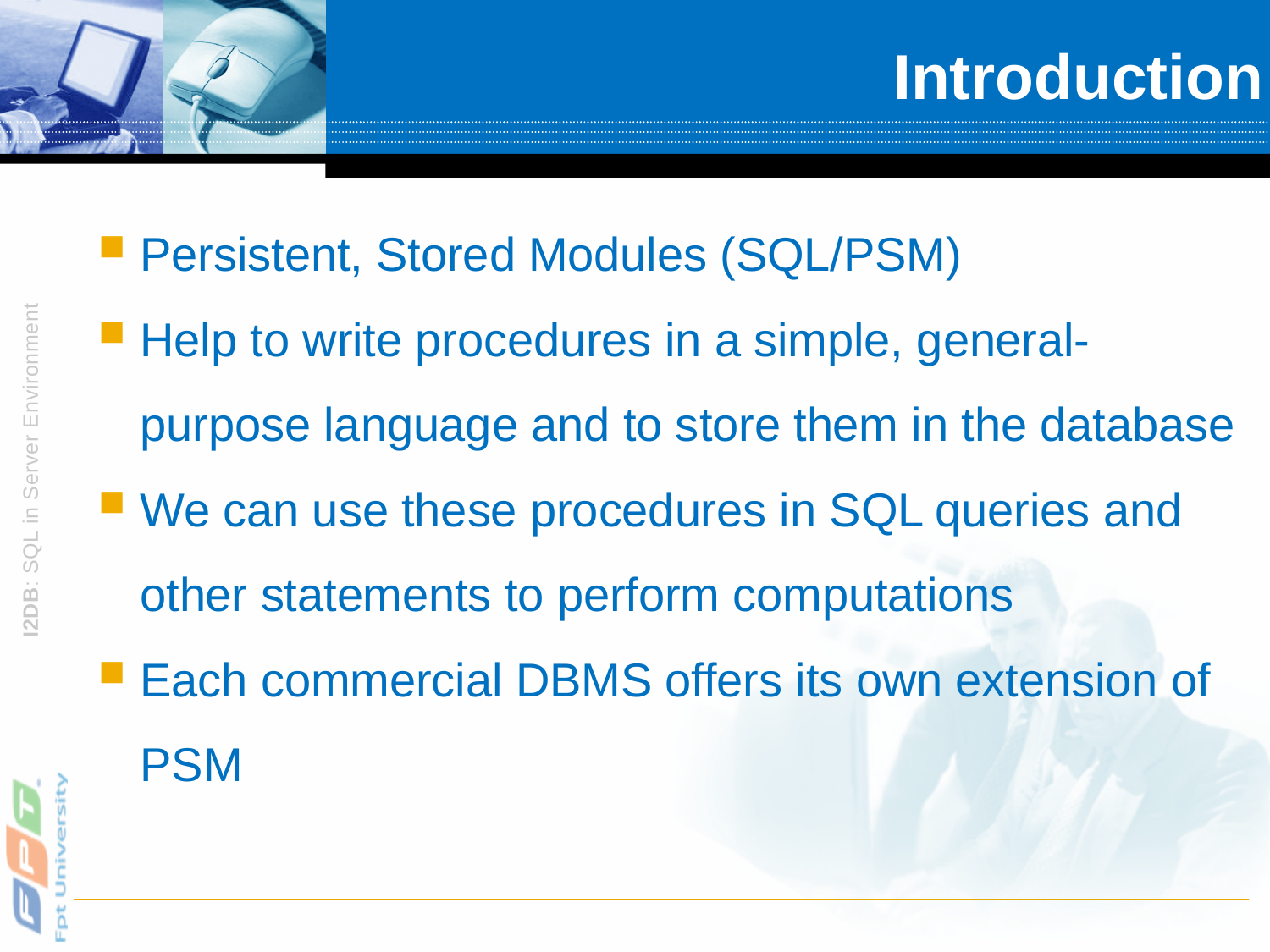

# Introduction
Persistent, Stored Modules (SQL/PSM)
Help to write procedures in a simple, general-purpose language and to store them in the database
We can use these procedures in SQL queries and other statements to perform computations
Each commercial DBMS offers its own extension of PSM